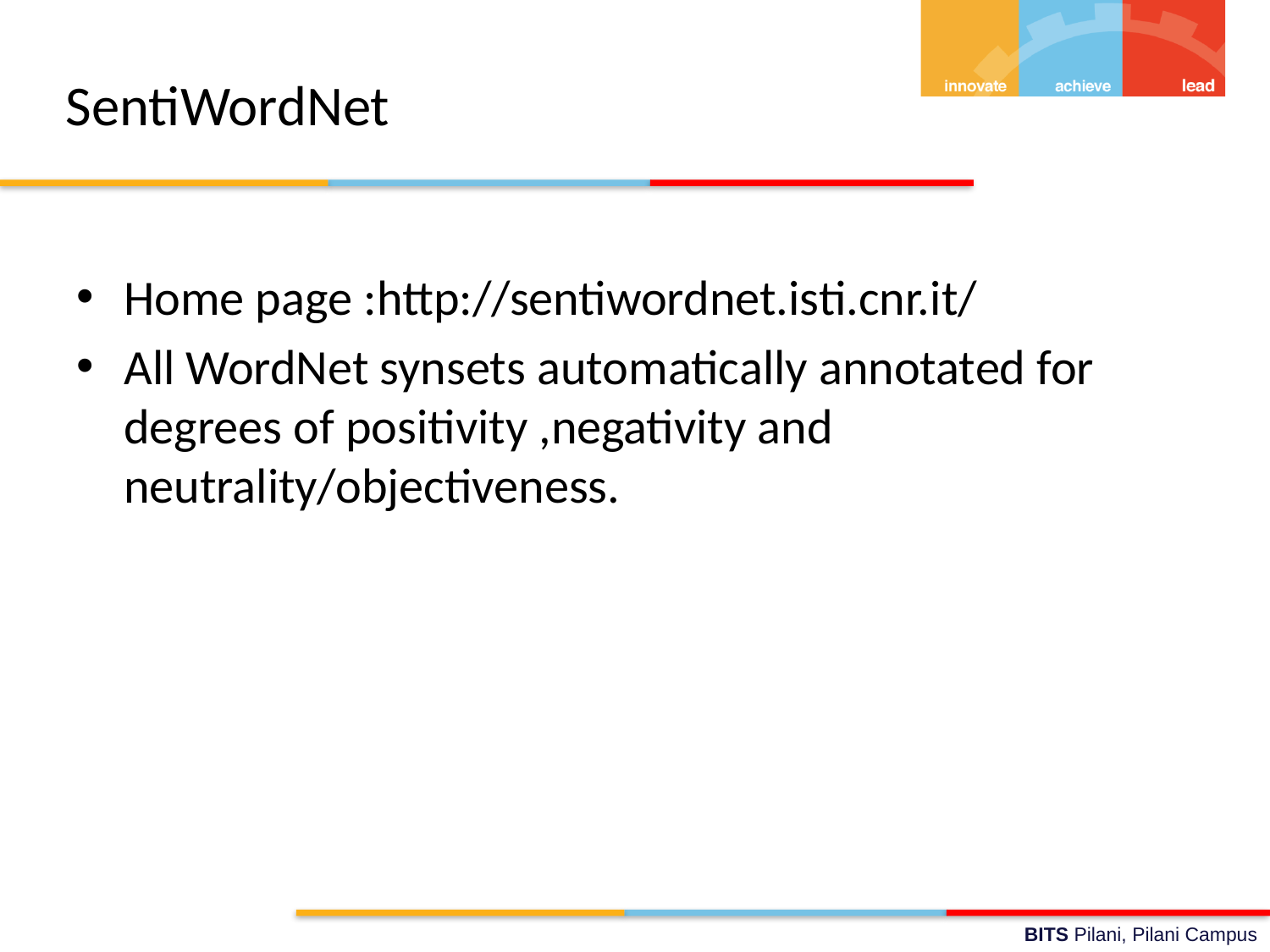

# SentiWordNet
Home page :http://sentiwordnet.isti.cnr.it/
All WordNet synsets automatically annotated for degrees of positivity ,negativity and neutrality/objectiveness.